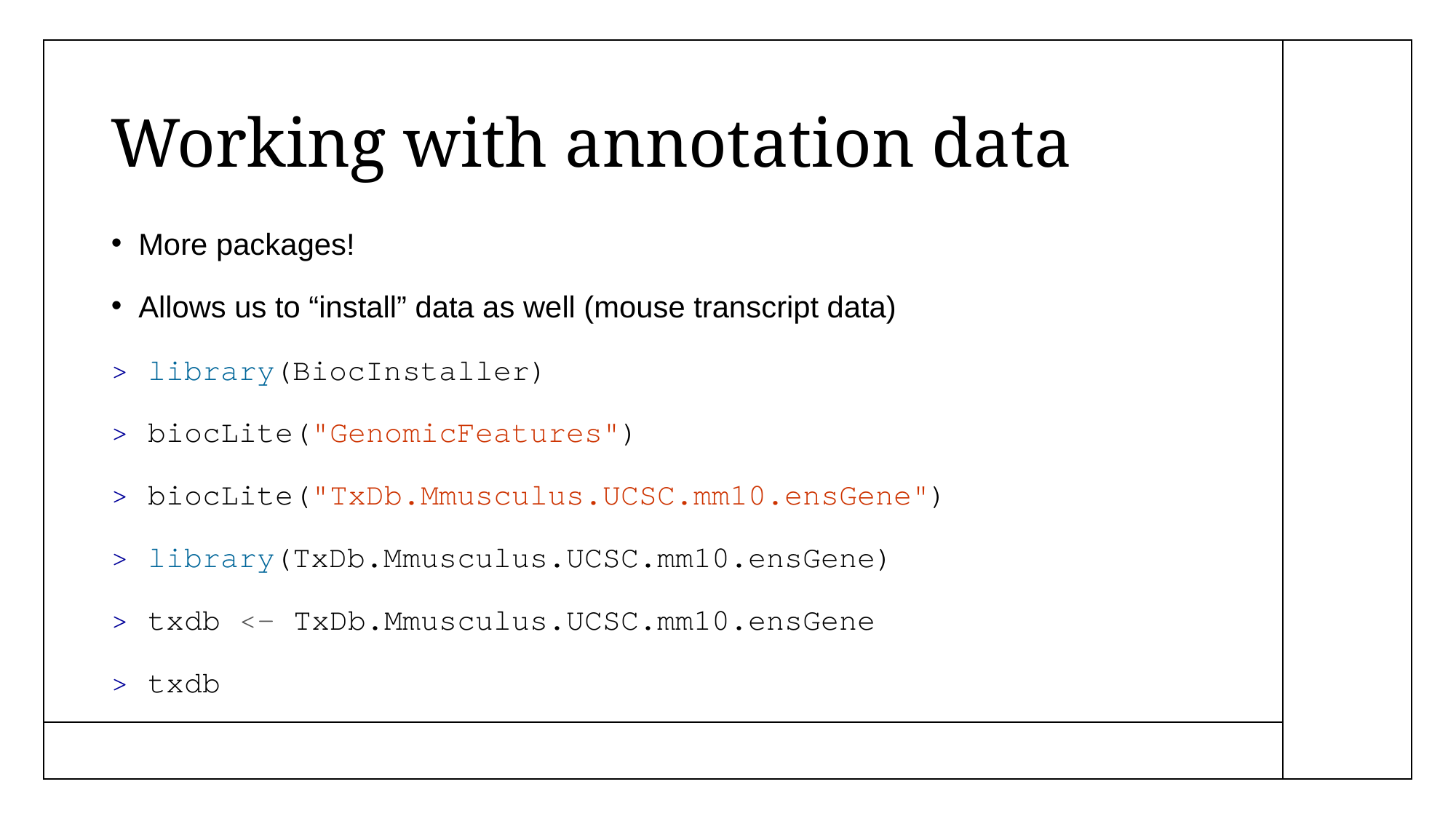

# Working with annotation data
More packages!
Allows us to “install” data as well (mouse transcript data)
> library(BiocInstaller)
> biocLite("GenomicFeatures")
> biocLite("TxDb.Mmusculus.UCSC.mm10.ensGene")
> library(TxDb.Mmusculus.UCSC.mm10.ensGene)
> txdb <- TxDb.Mmusculus.UCSC.mm10.ensGene
> txdb